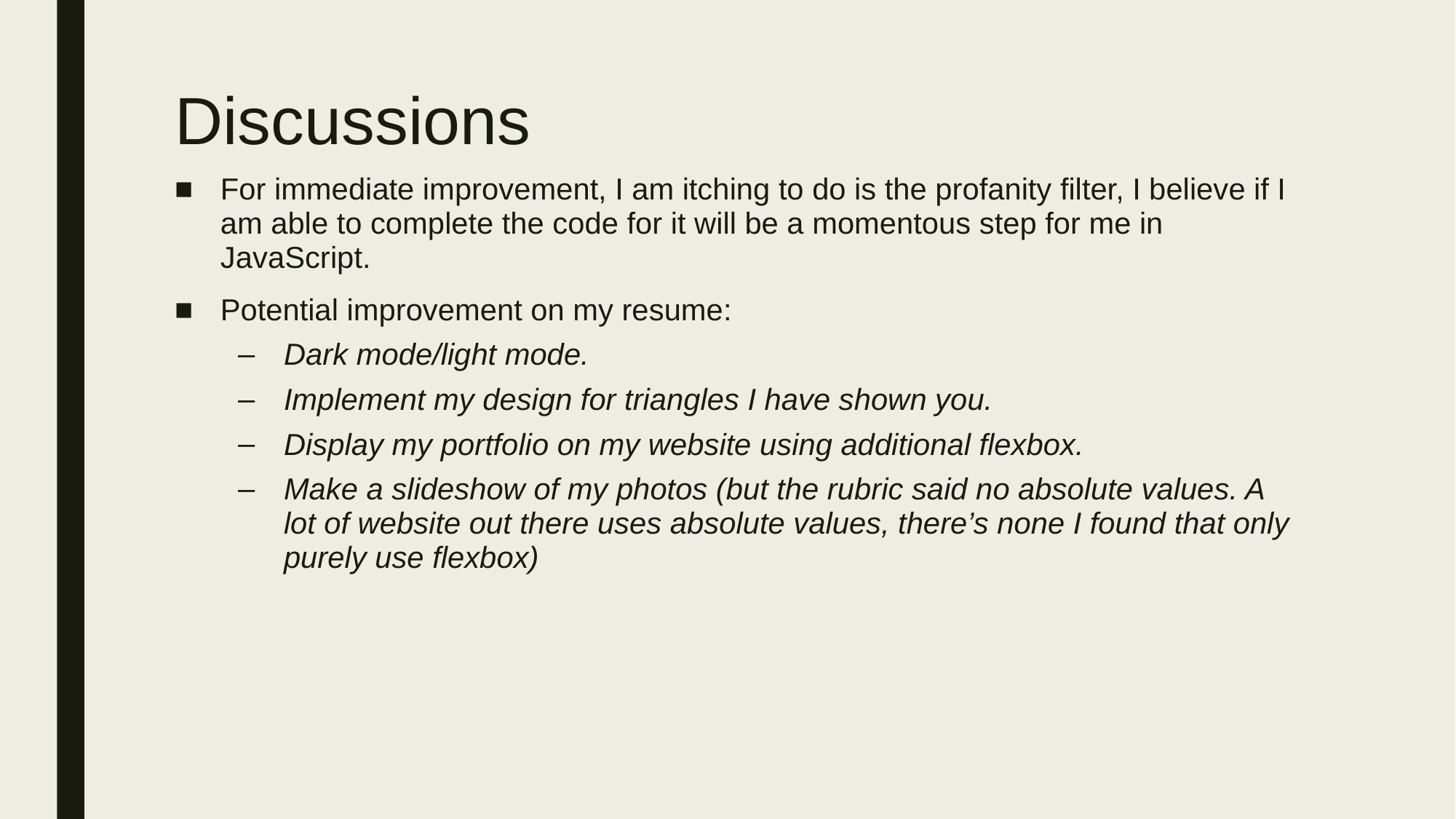

# Discussions
For immediate improvement, I am itching to do is the profanity filter, I believe if I am able to complete the code for it will be a momentous step for me in JavaScript.
Potential improvement on my resume:
Dark mode/light mode.
Implement my design for triangles I have shown you.
Display my portfolio on my website using additional flexbox.
Make a slideshow of my photos (but the rubric said no absolute values. A lot of website out there uses absolute values, there’s none I found that only purely use flexbox)